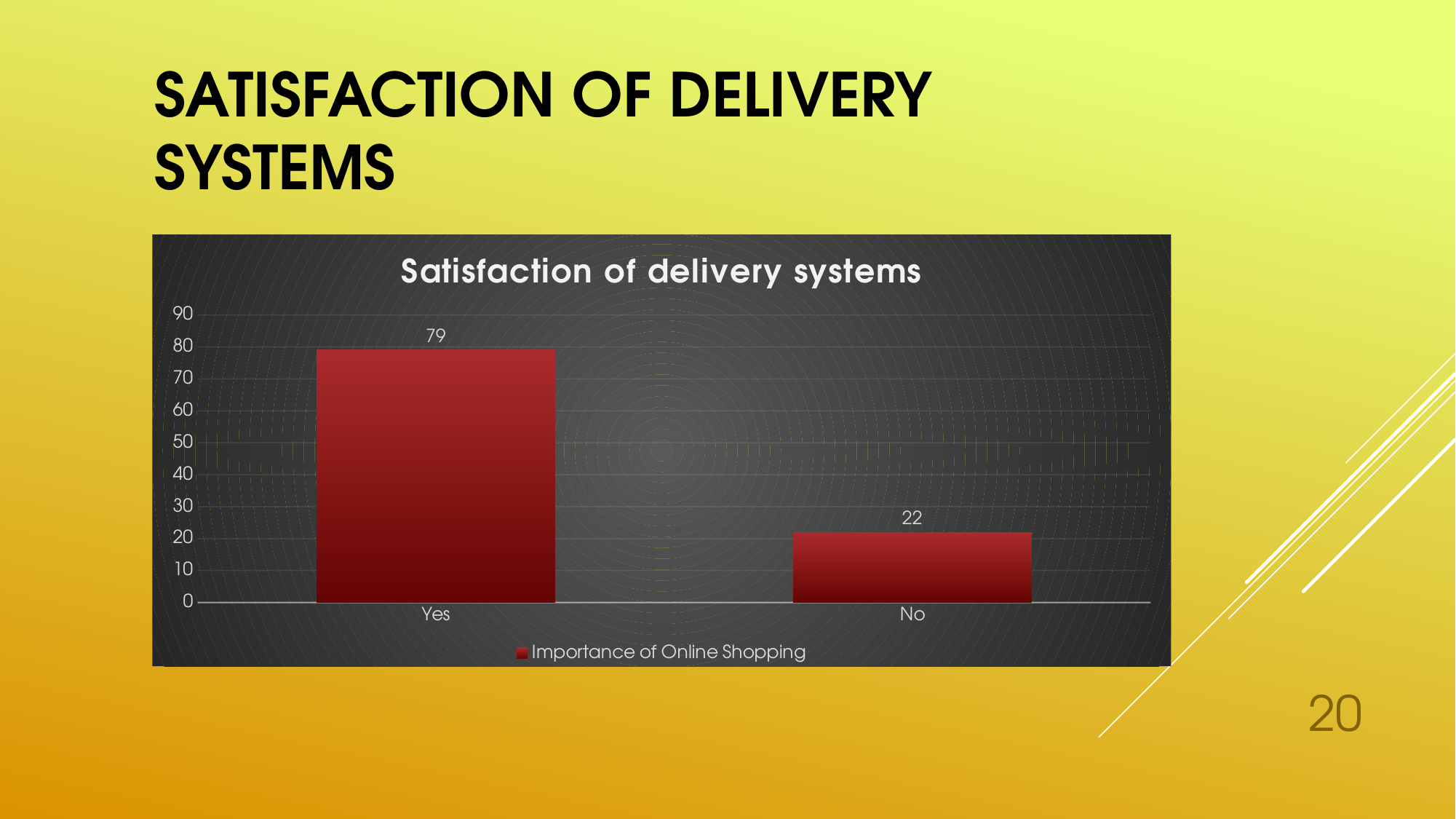

# Satisfaction of delivery systems

### Chart: Satisfaction of delivery systems

| Category | Importance of Online Shopping |
|---|---|
| Yes | 79.0 |
| No | 22.0 |
20